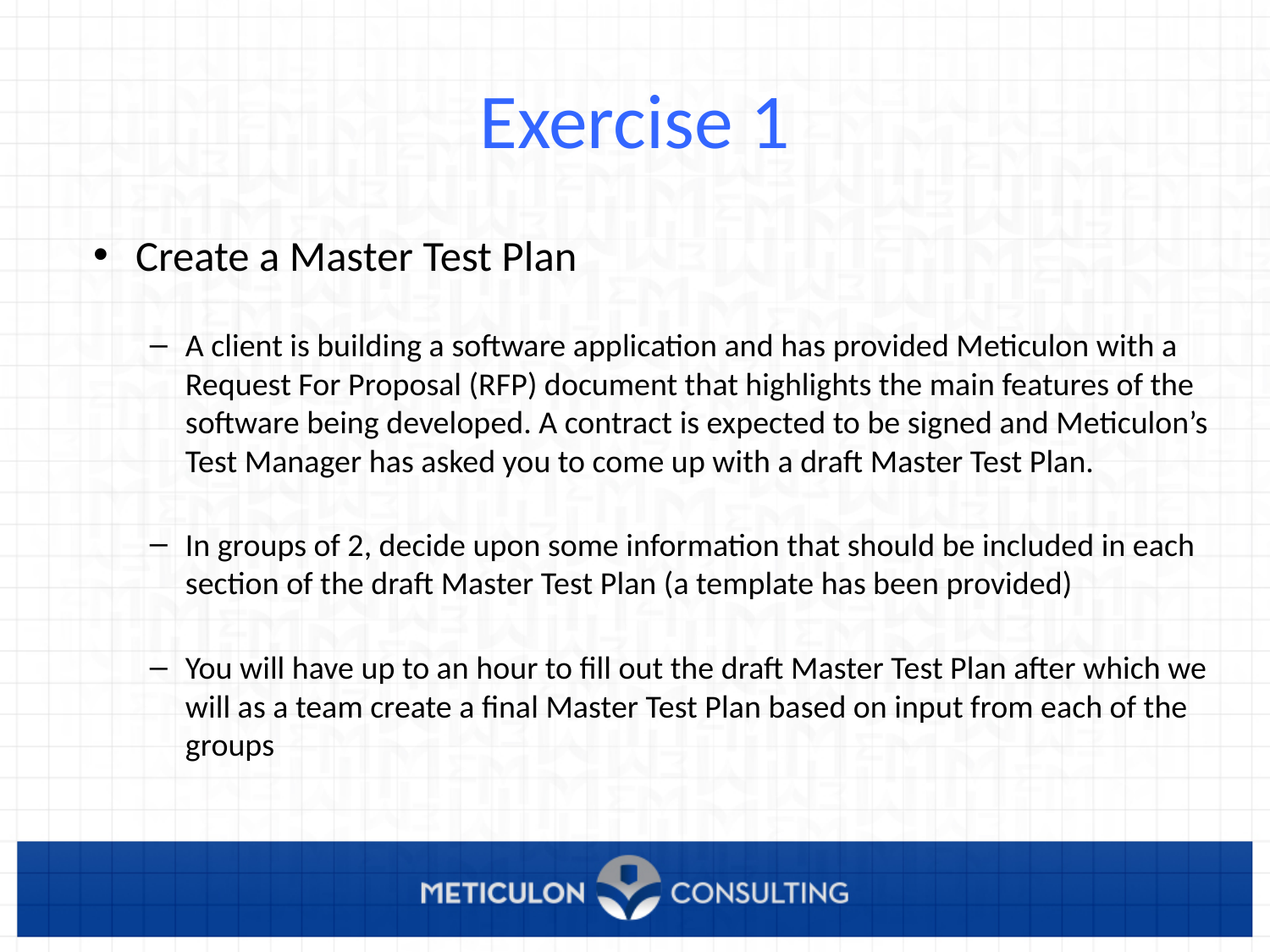

# Exercise 1
Create a Master Test Plan
A client is building a software application and has provided Meticulon with a Request For Proposal (RFP) document that highlights the main features of the software being developed. A contract is expected to be signed and Meticulon’s Test Manager has asked you to come up with a draft Master Test Plan.
In groups of 2, decide upon some information that should be included in each section of the draft Master Test Plan (a template has been provided)
You will have up to an hour to fill out the draft Master Test Plan after which we will as a team create a final Master Test Plan based on input from each of the groups